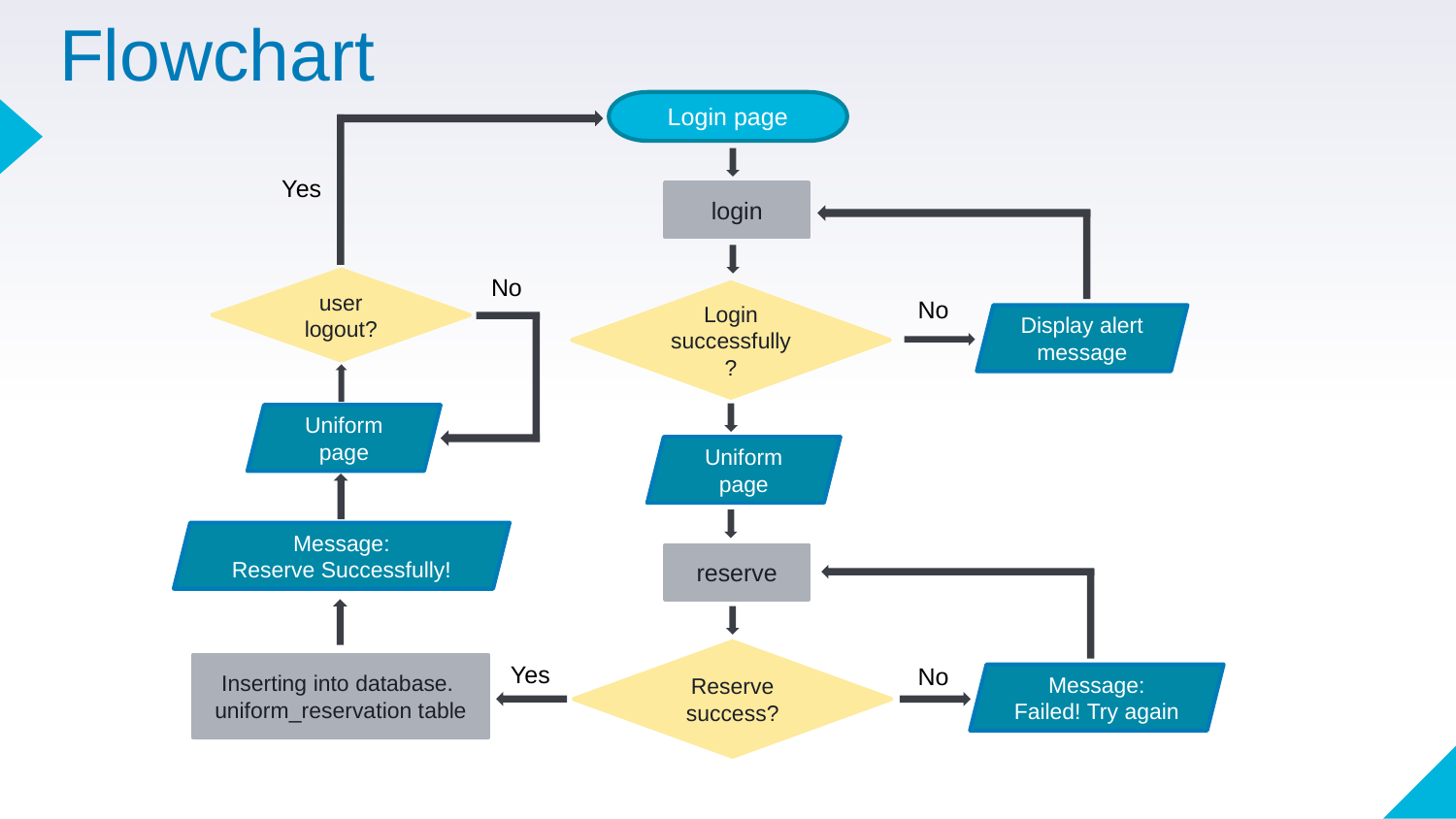

# Flowchart

Login page

Yes
login

No
user logout?
Login successfully ?

No

Display alert message

Uniform page

Uniform page

Message:
Reserve Successfully!
reserve

Reserve success?
Yes
No
Inserting into database.
uniform_reservation table

Message:
Failed! Try again